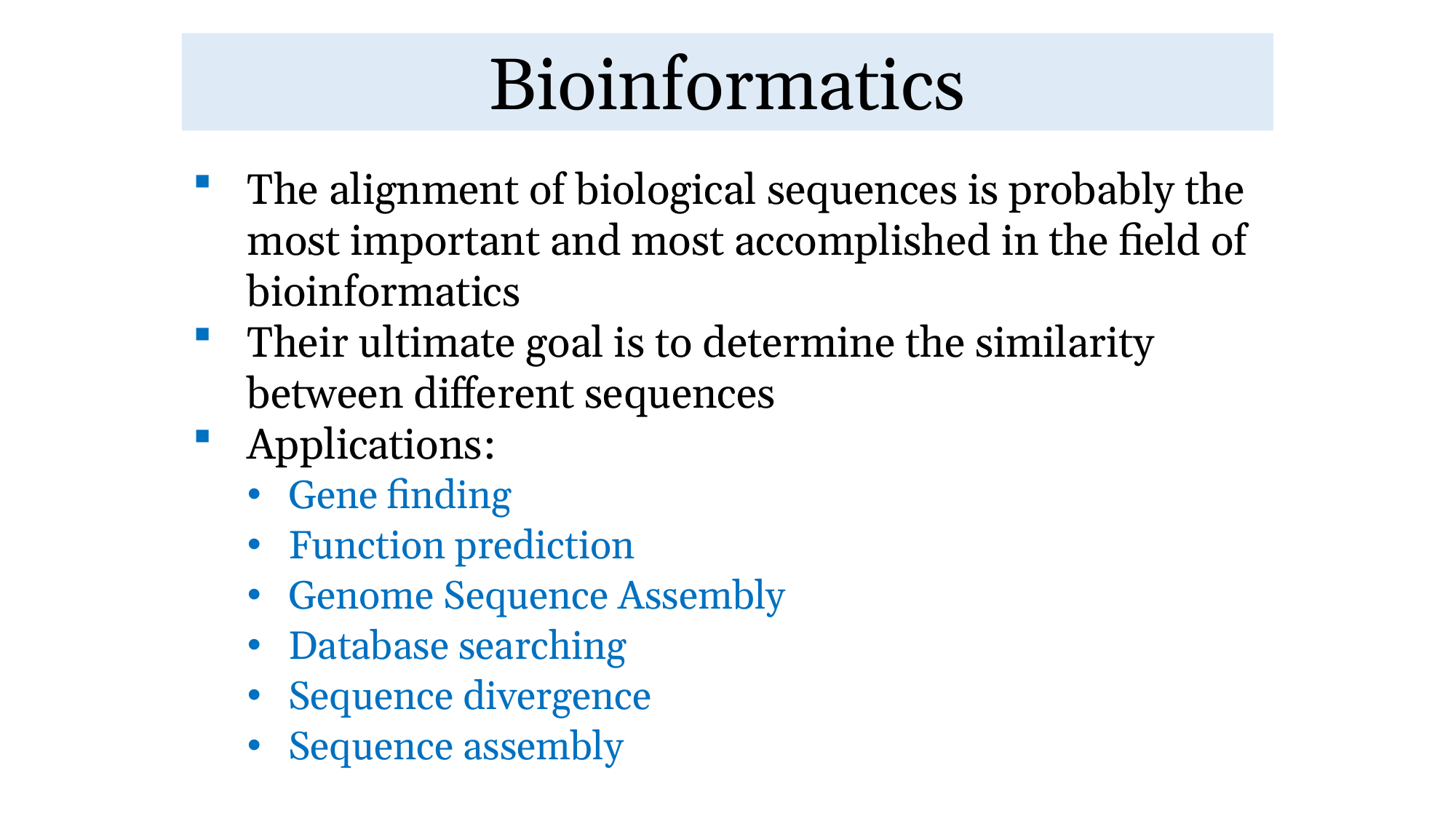

# Bioinformatics
The alignment of biological sequences is probably the most important and most accomplished in the field of bioinformatics
Their ultimate goal is to determine the similarity between different sequences
Applications:
Gene finding
Function prediction
Genome Sequence Assembly
Database searching
Sequence divergence
Sequence assembly